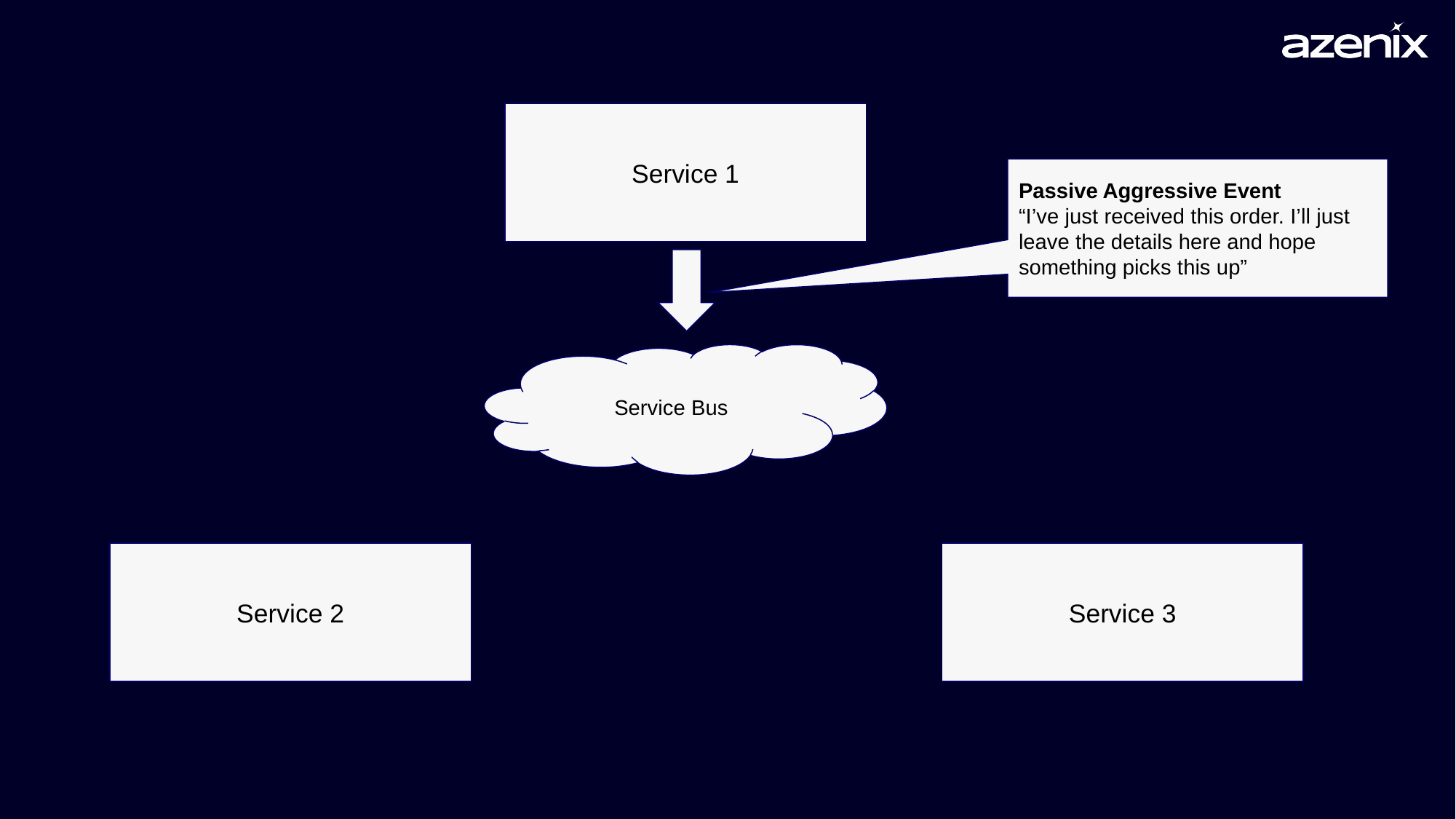

Service 1
Passive Aggressive Event
“I’ve just received this order. I’ll just leave the details here and hope something picks this up”

Service Bus
Service 2
Service 3